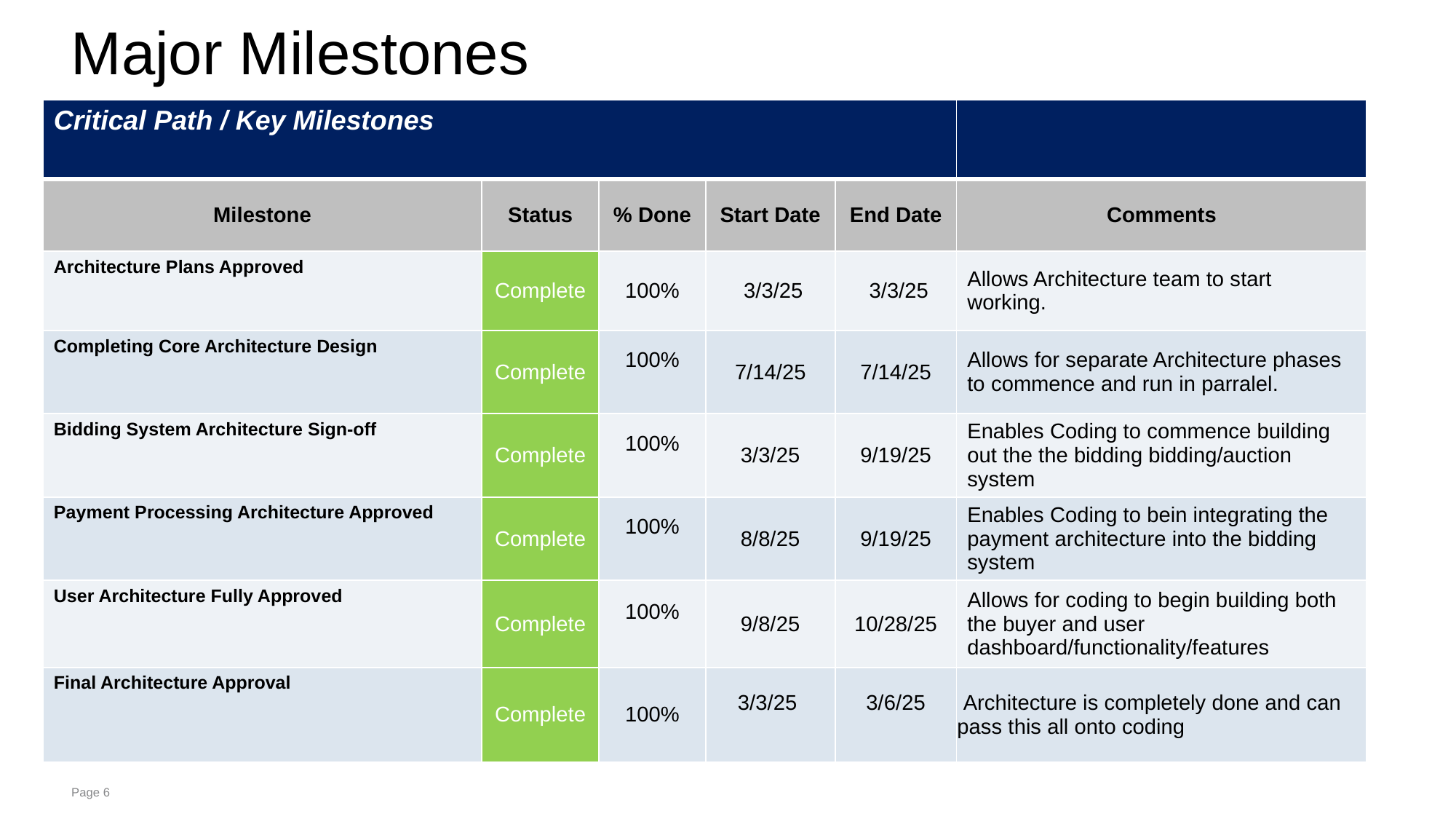

# Major Milestones
| Critical Path / Key Milestones |  |  |  |  |  |
| --- | --- | --- | --- | --- | --- |
| Milestone | Status | % Done | Start Date | End Date | Comments |
| Architecture Plans Approved | Complete | 100% | 3/3/25 | 3/3/25 | Allows Architecture team to start working. |
| Completing Core Architecture Design | Complete | 100% | 7/14/25 | 7/14/25 | Allows for separate Architecture phases to commence and run in parralel. |
| Bidding System Architecture Sign-off | Complete | 100% | 3/3/25 | 9/19/25 | Enables Coding to commence building out the the bidding bidding/auction system |
| Payment Processing Architecture Approved | Complete | 100% | 8/8/25 | 9/19/25 | Enables Coding to bein integrating the payment architecture into the bidding system |
| User Architecture Fully Approved | Complete | 100% | 9/8/25 | 10/28/25 | Allows for coding to begin building both the buyer and user dashboard/functionality/features |
| Final Architecture Approval | Complete | 100% | 3/3/25 | 3/6/25 | Architecture is completely done and can pass this all onto coding |